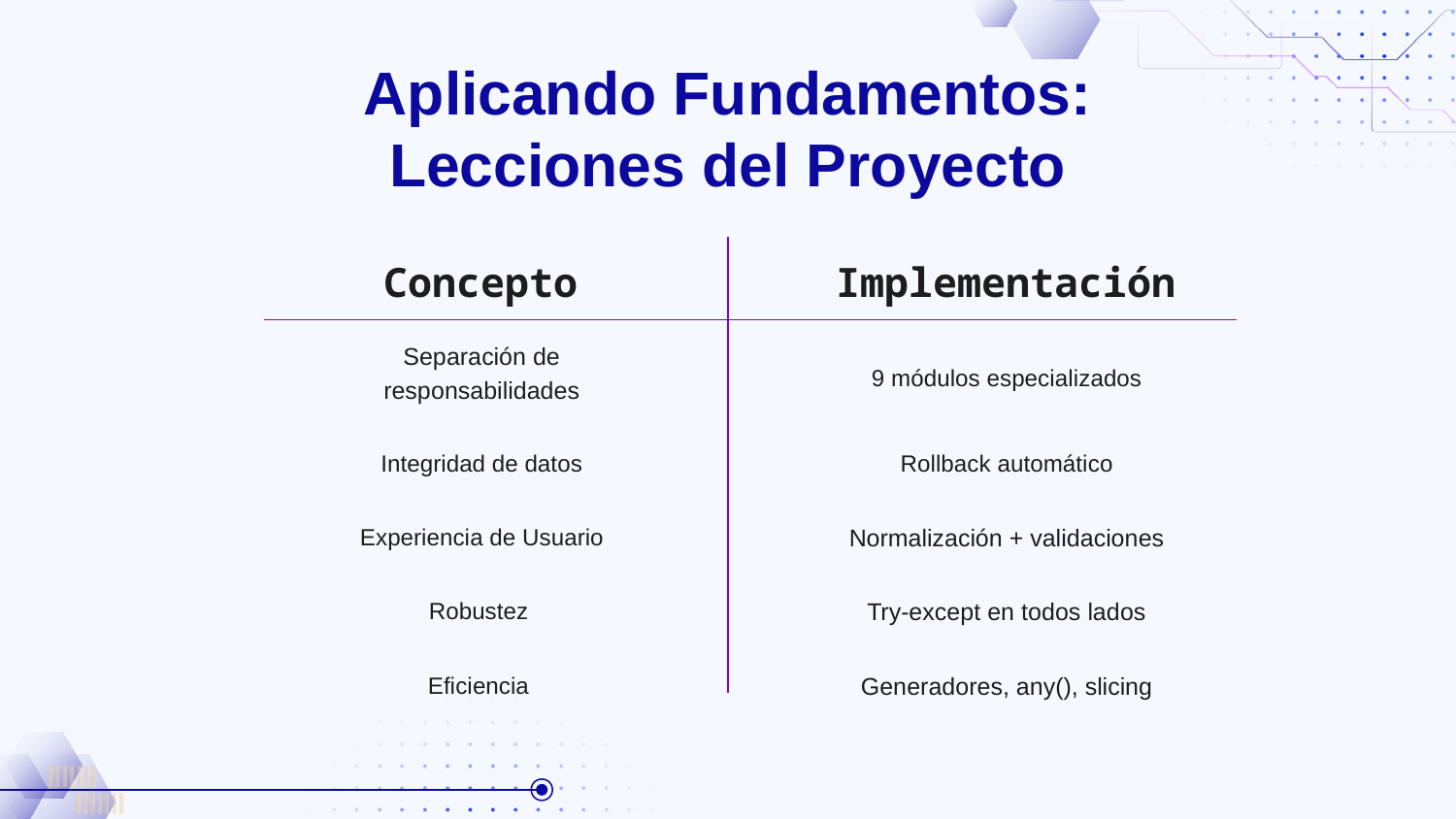

# Aplicando Fundamentos: Lecciones del Proyecto
Concepto
Implementación
Separación de responsabilidades
9 módulos especializados
Integridad de datos
Rollback automático
Experiencia de Usuario
Normalización + validaciones
Try-except en todos lados
Robustez
Generadores, any(), slicing
Eficiencia